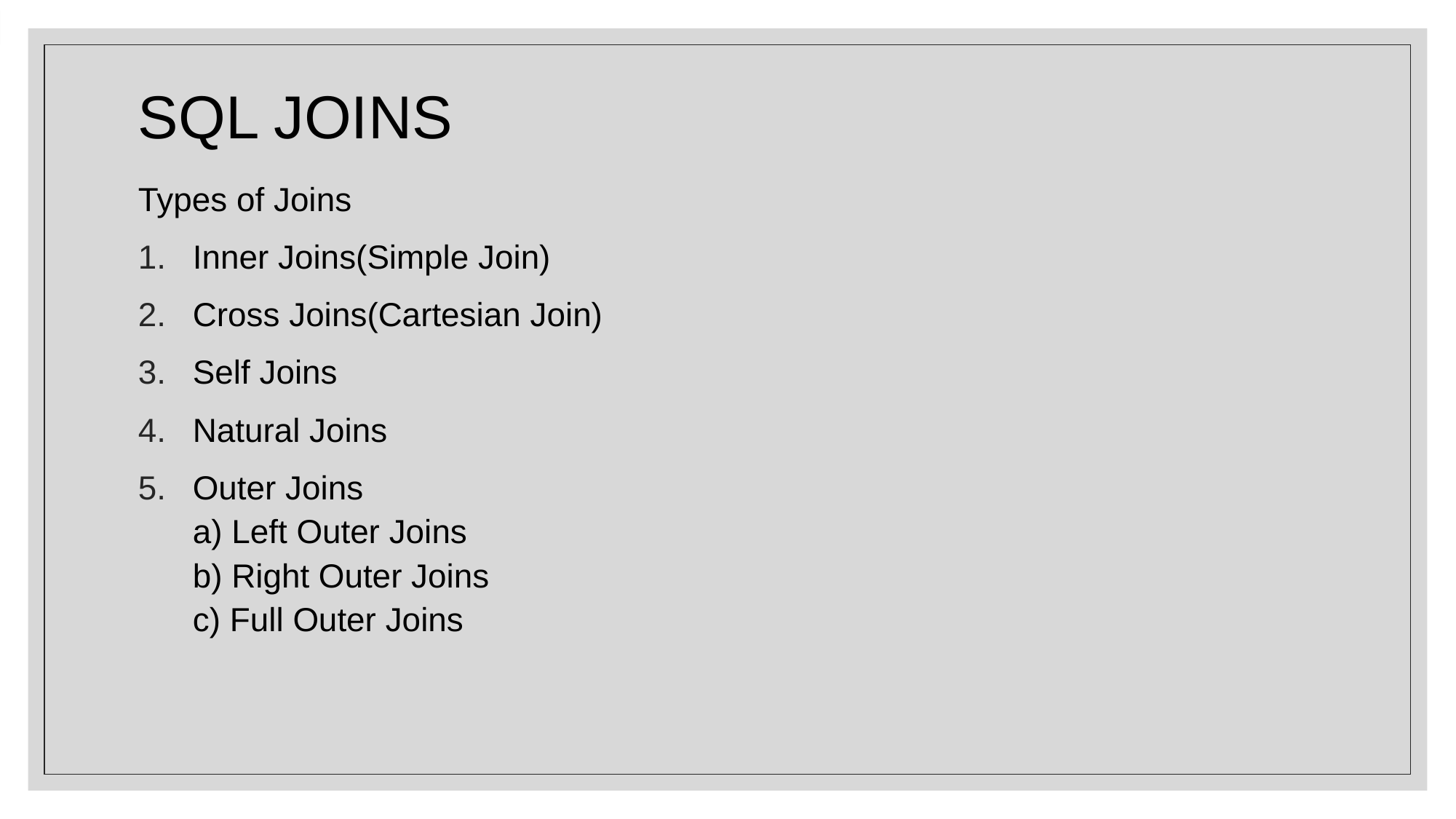

# SQL JOINS
Types of Joins
Inner Joins(Simple Join)
Cross Joins(Cartesian Join)
Self Joins
Natural Joins
Outer Joins
a) Left Outer Joins
b) Right Outer Joins
c) Full Outer Joins